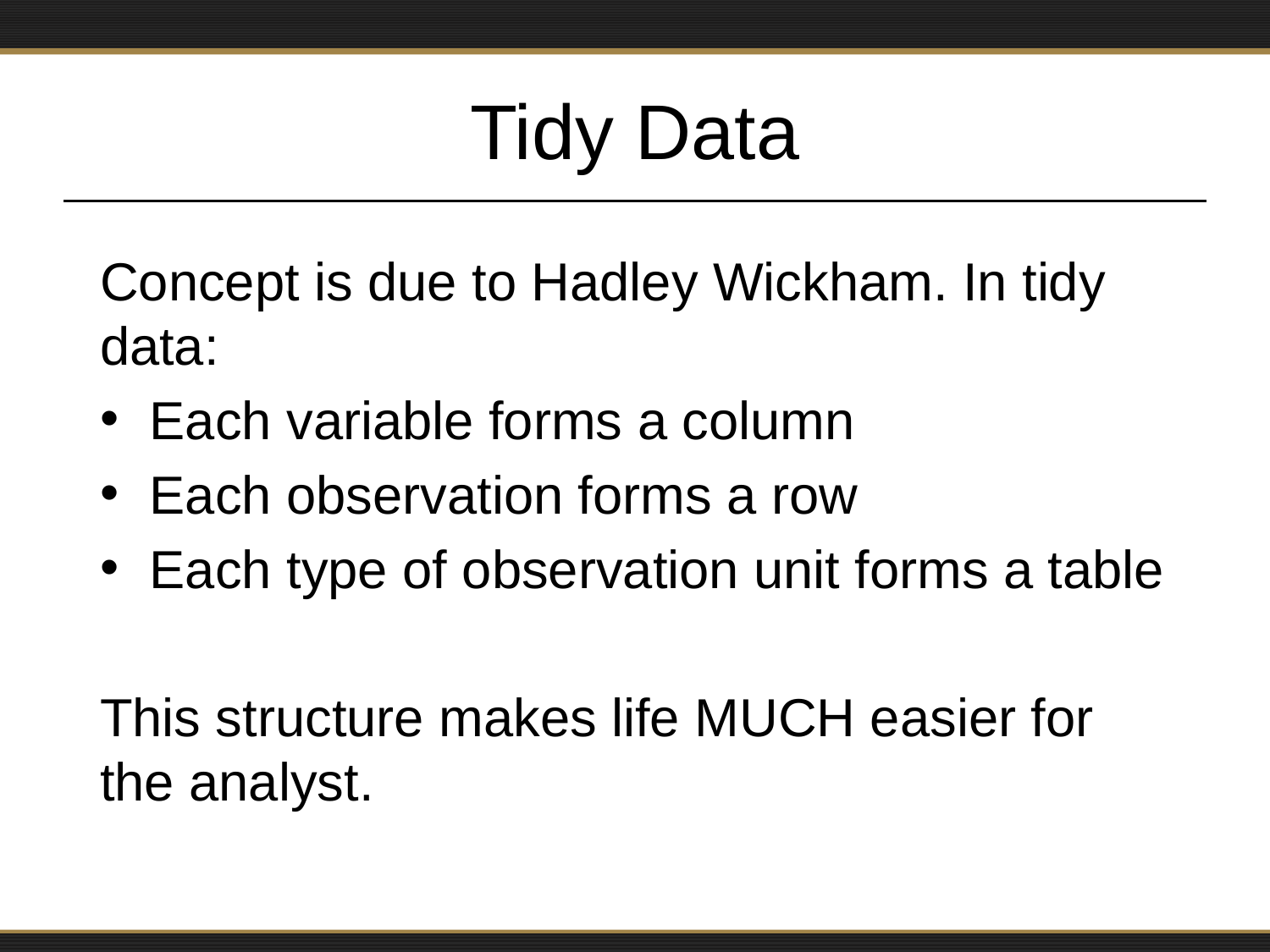

# Tidy Data
Concept is due to Hadley Wickham. In tidy data:
Each variable forms a column
Each observation forms a row
Each type of observation unit forms a table

This structure makes life MUCH easier for the analyst.